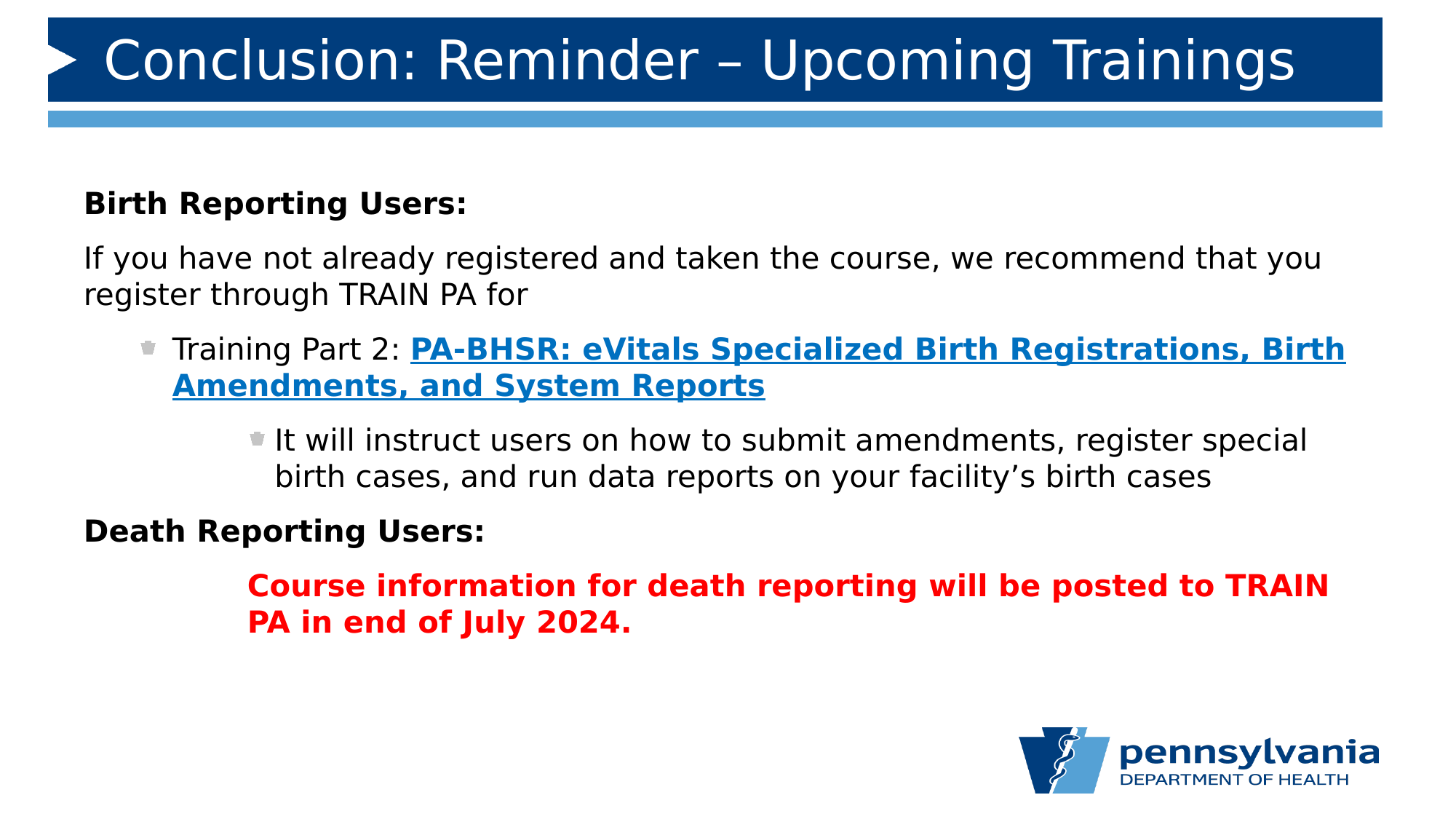

# Conclusion: Reminder – Upcoming Trainings
Birth Reporting Users:
If you have not already registered and taken the course, we recommend that you register through TRAIN PA for
Training Part 2: PA-BHSR: eVitals Specialized Birth Registrations, Birth Amendments, and System Reports
It will instruct users on how to submit amendments, register special birth cases, and run data reports on your facility’s birth cases
Death Reporting Users:
Course information for death reporting will be posted to TRAIN PA in end of July 2024.